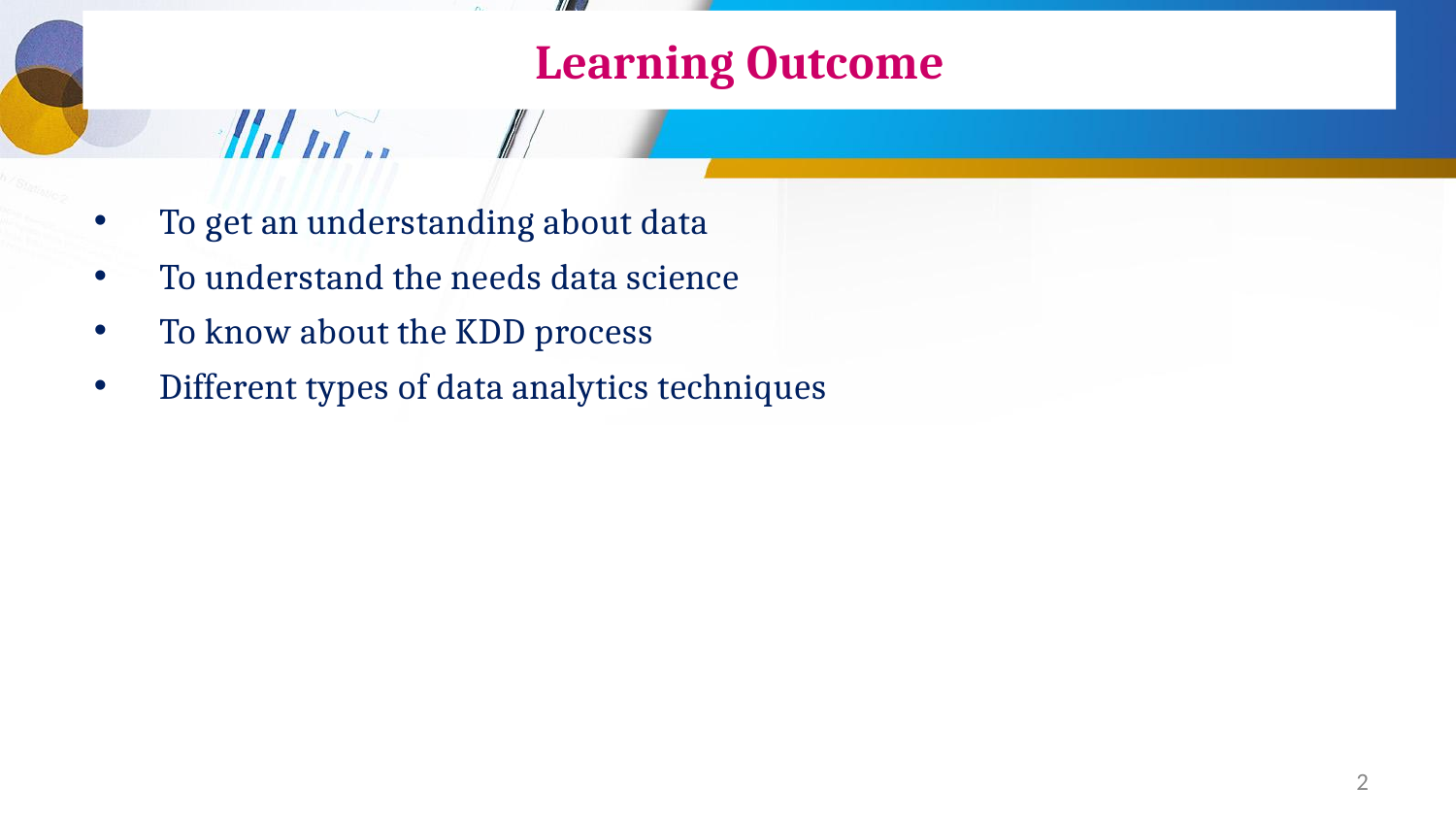

# Learning Outcome
To get an understanding about data
To understand the needs data science
To know about the KDD process
Different types of data analytics techniques
2